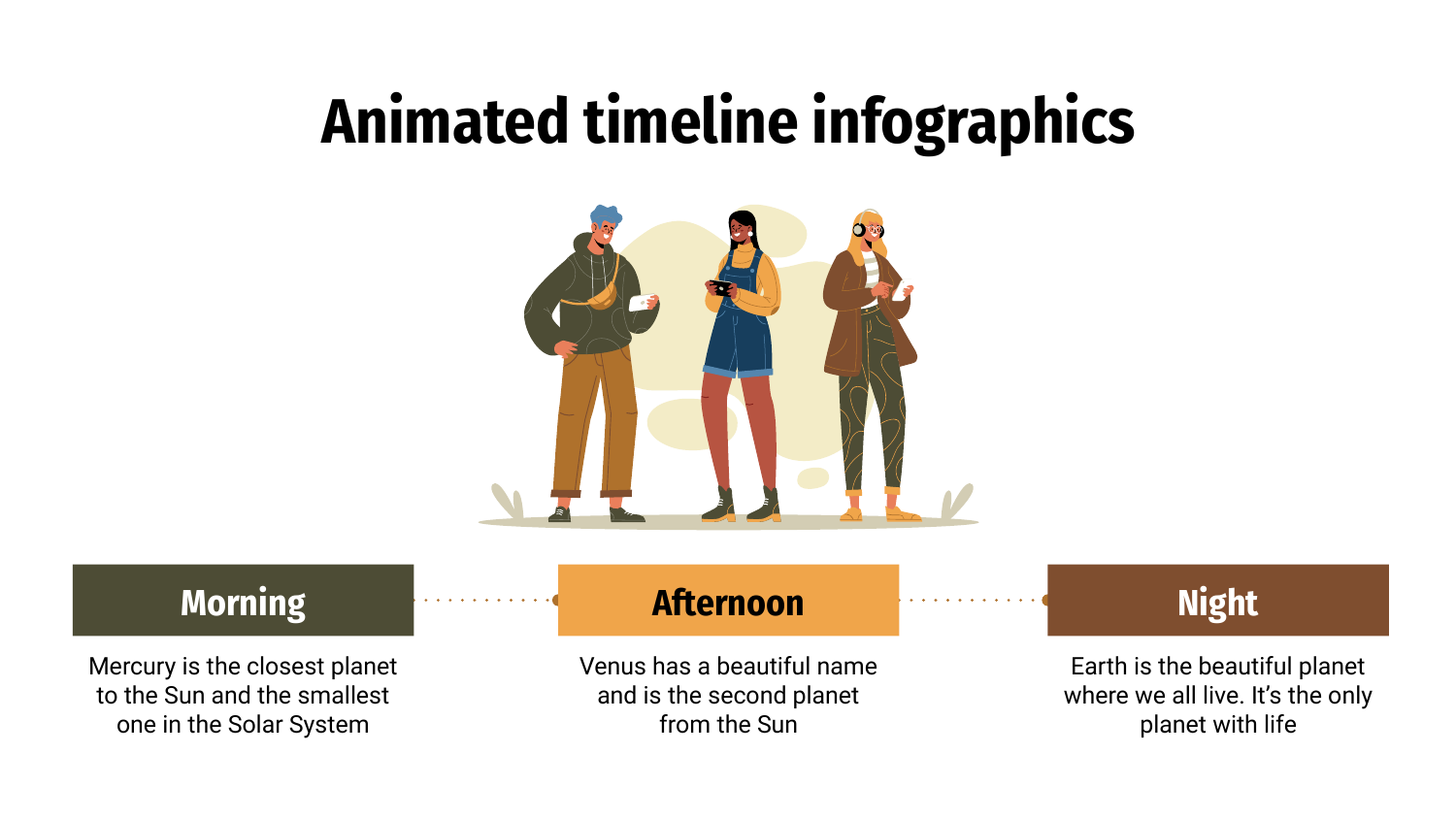

# Animated timeline infographics

Morning
Mercury is the closest planet to the Sun and the smallest one in the Solar System
Afternoon
Venus has a beautiful name and is the second planet from the Sun
Night
Earth is the beautiful planet where we all live. It’s the only planet with life